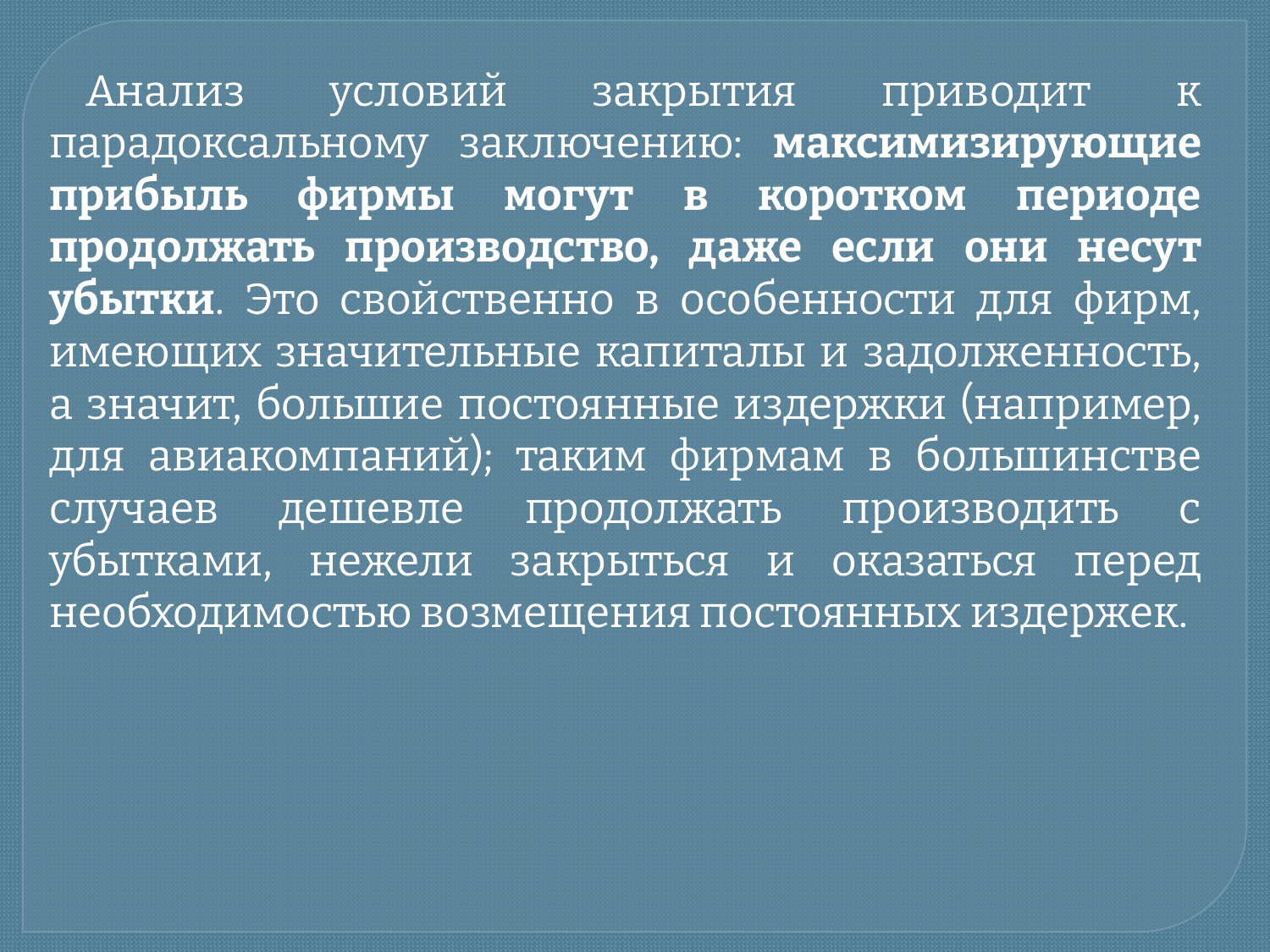

Анализ условий закрытия приводит к парадоксальному заключению: максимизирующие прибыль фирмы могут в коротком периоде продолжать производство, даже если они несут убытки. Это свойственно в особенности для фирм, имеющих значительные капиталы и задолженность, а значит, большие постоянные издержки (например, для авиакомпаний); таким фирмам в большинстве случаев дешевле продолжать производить с убытками, нежели закрыться и оказаться перед необходимостью возмещения постоянных издержек.